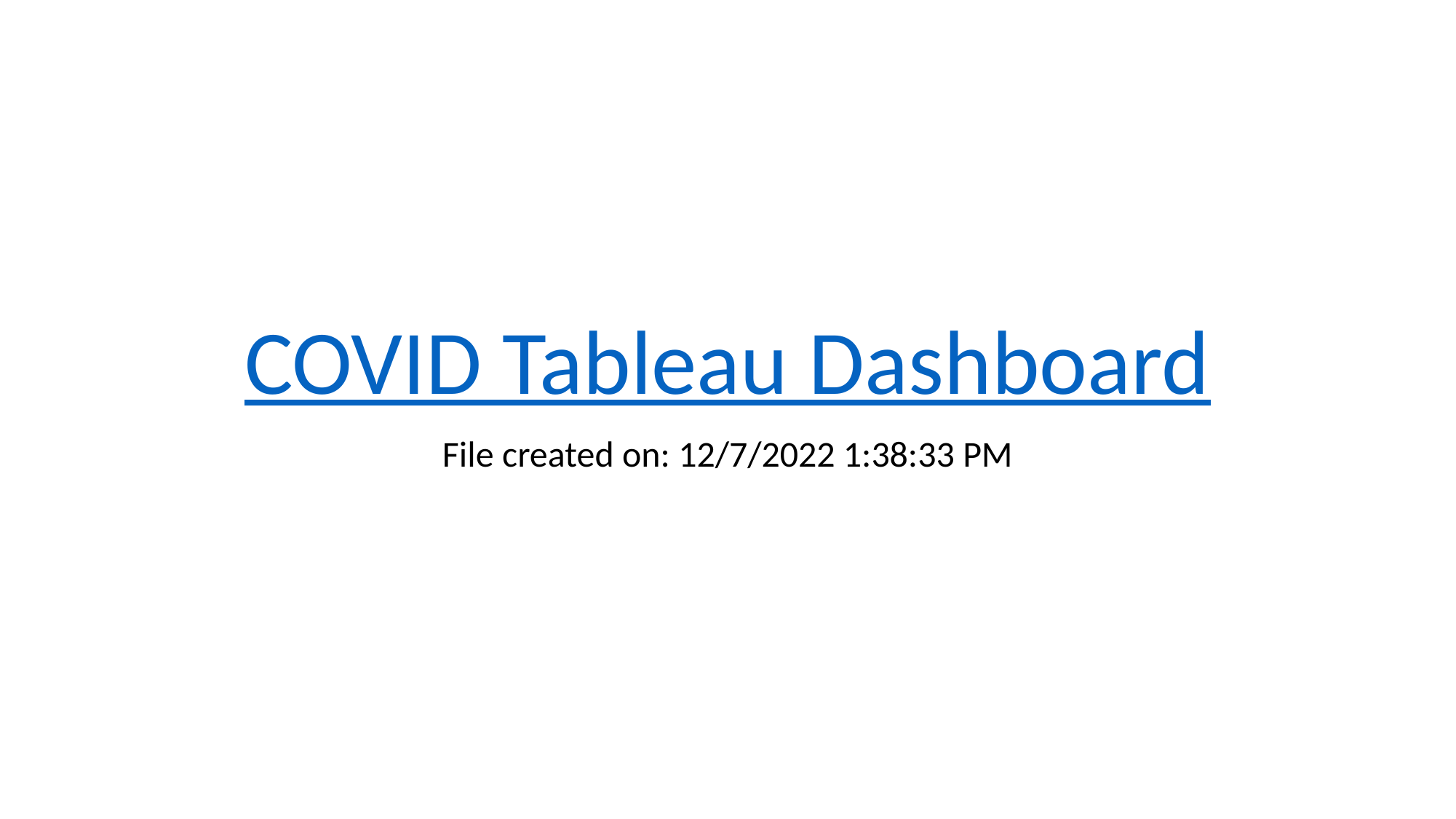

# COVID Tableau Dashboard
File created on: 12/7/2022 1:38:33 PM